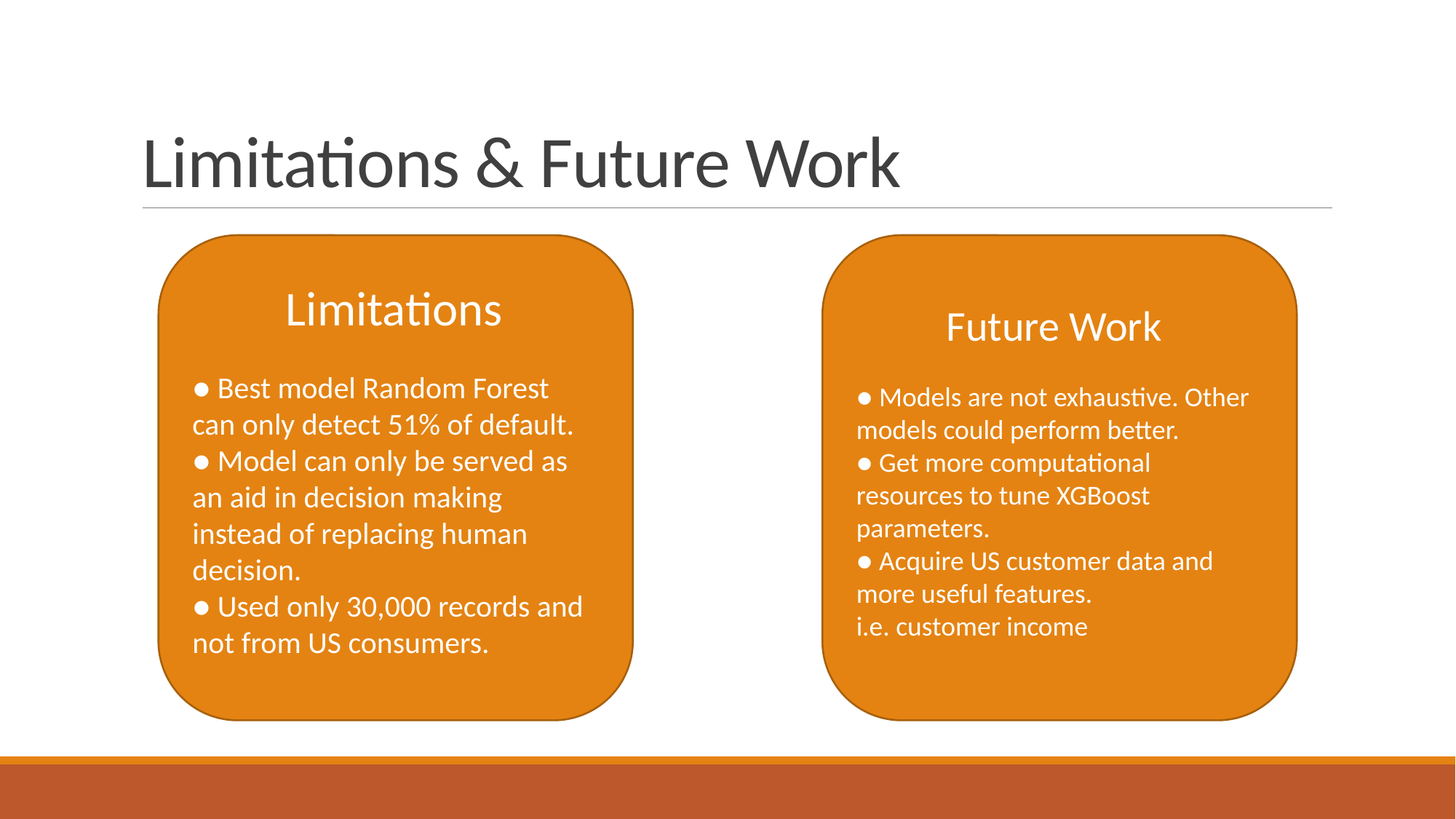

# Limitations & Future Work

● Best model Random Forest can only detect 51% of default.
● Model can only be served as an aid in decision making instead of replacing human decision.
● Used only 30,000 records and not from US consumers.

● Models are not exhaustive. Other models could perform better.
● Get more computational resources to tune XGBoost parameters.
● Acquire US customer data and more useful features.
i.e. customer income
Limitations
Future Work